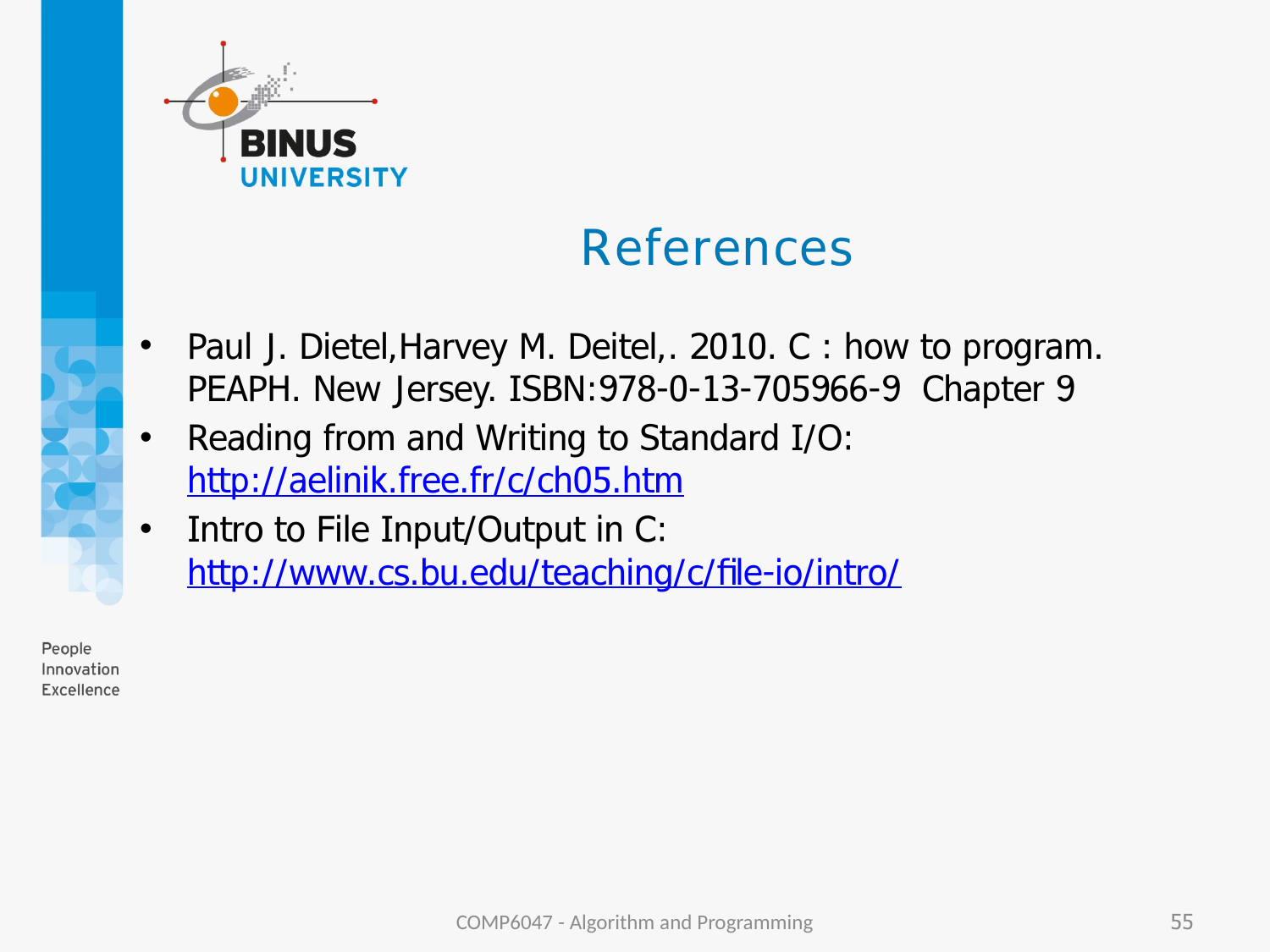

# References
Paul J. Dietel,Harvey M. Deitel,. 2010. C : how to program. PEAPH. New Jersey. ISBN:978-0-13-705966-9  Chapter 9
Reading from and Writing to Standard I/O: http://aelinik.free.fr/c/ch05.htm
Intro to File Input/Output in C: http://www.cs.bu.edu/teaching/c/file-io/intro/

COMP6047 - Algorithm and Programming
55